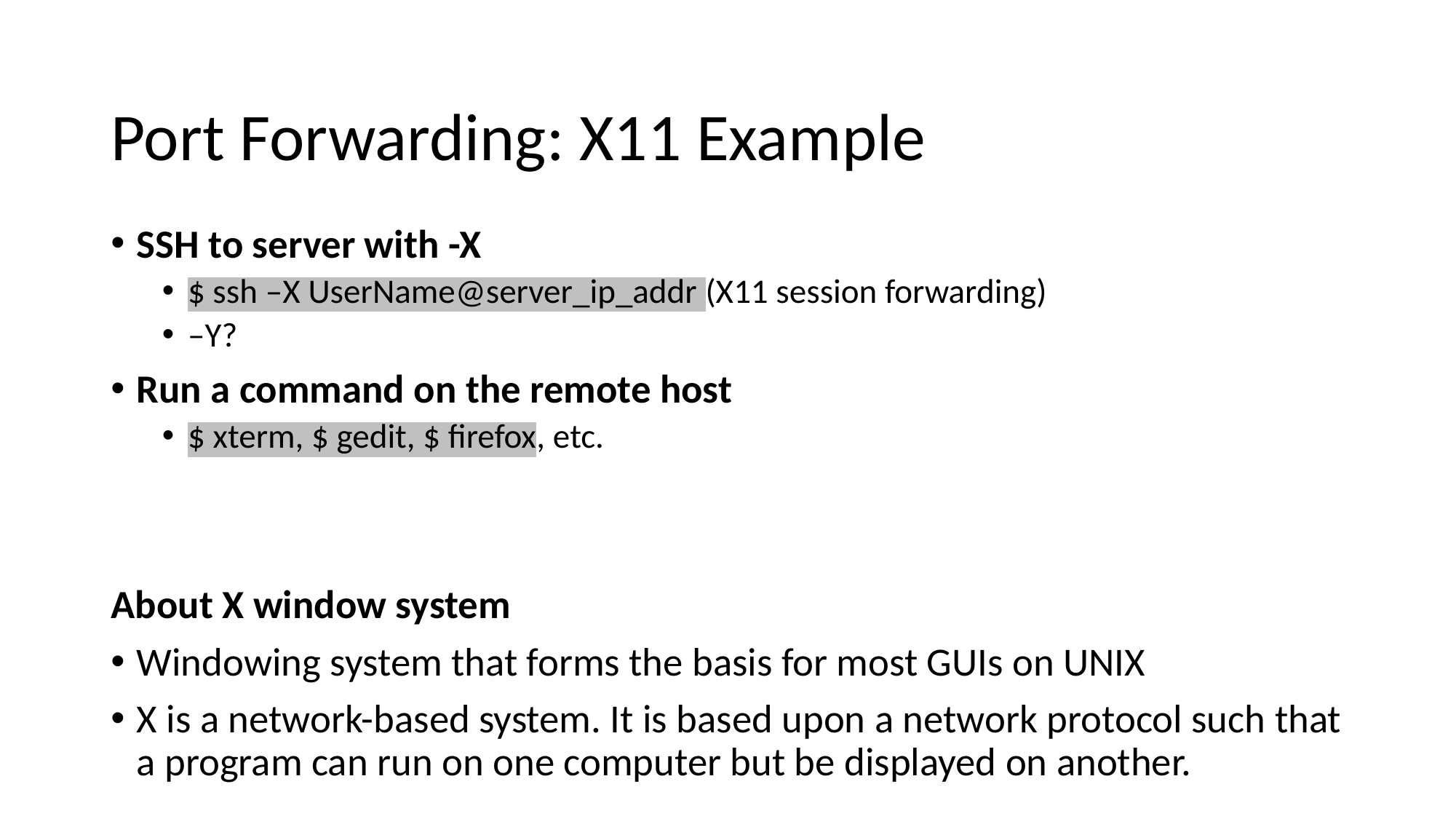

# Port Forwarding: X11 Example
SSH to server with -X
$ ssh –X UserName@server_ip_addr (X11 session forwarding)
–Y?
Run a command on the remote host
$ xterm, $ gedit, $ firefox, etc.

About X window system
Windowing system that forms the basis for most GUIs on UNIX
X is a network-based system. It is based upon a network protocol such that a program can run on one computer but be displayed on another.